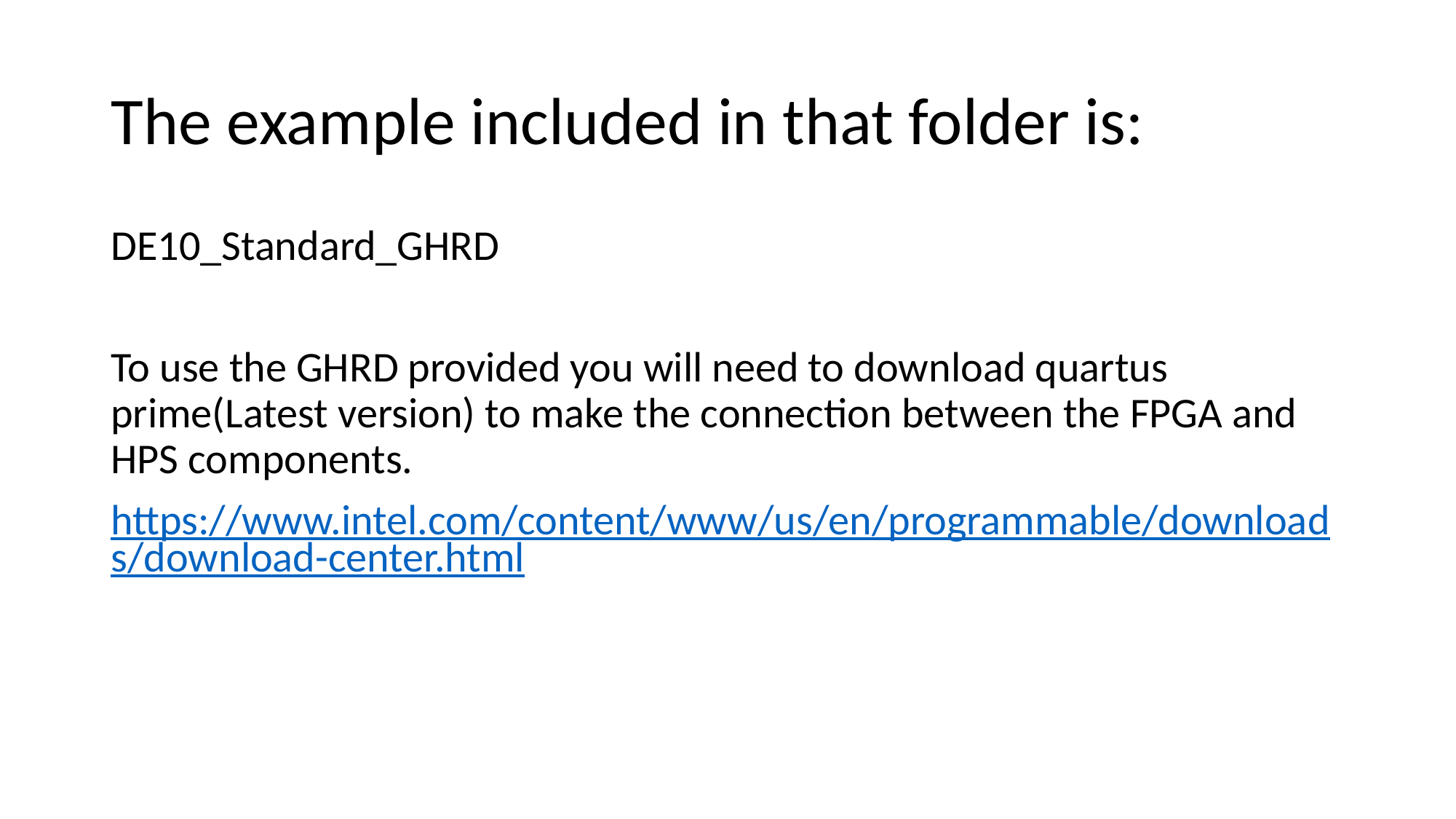

# The example included in that folder is:
DE10_Standard_GHRD

To use the GHRD provided you will need to download quartus prime(Latest version) to make the connection between the FPGA and HPS components.
https://www.intel.com/content/www/us/en/programmable/downloads/download-center.html